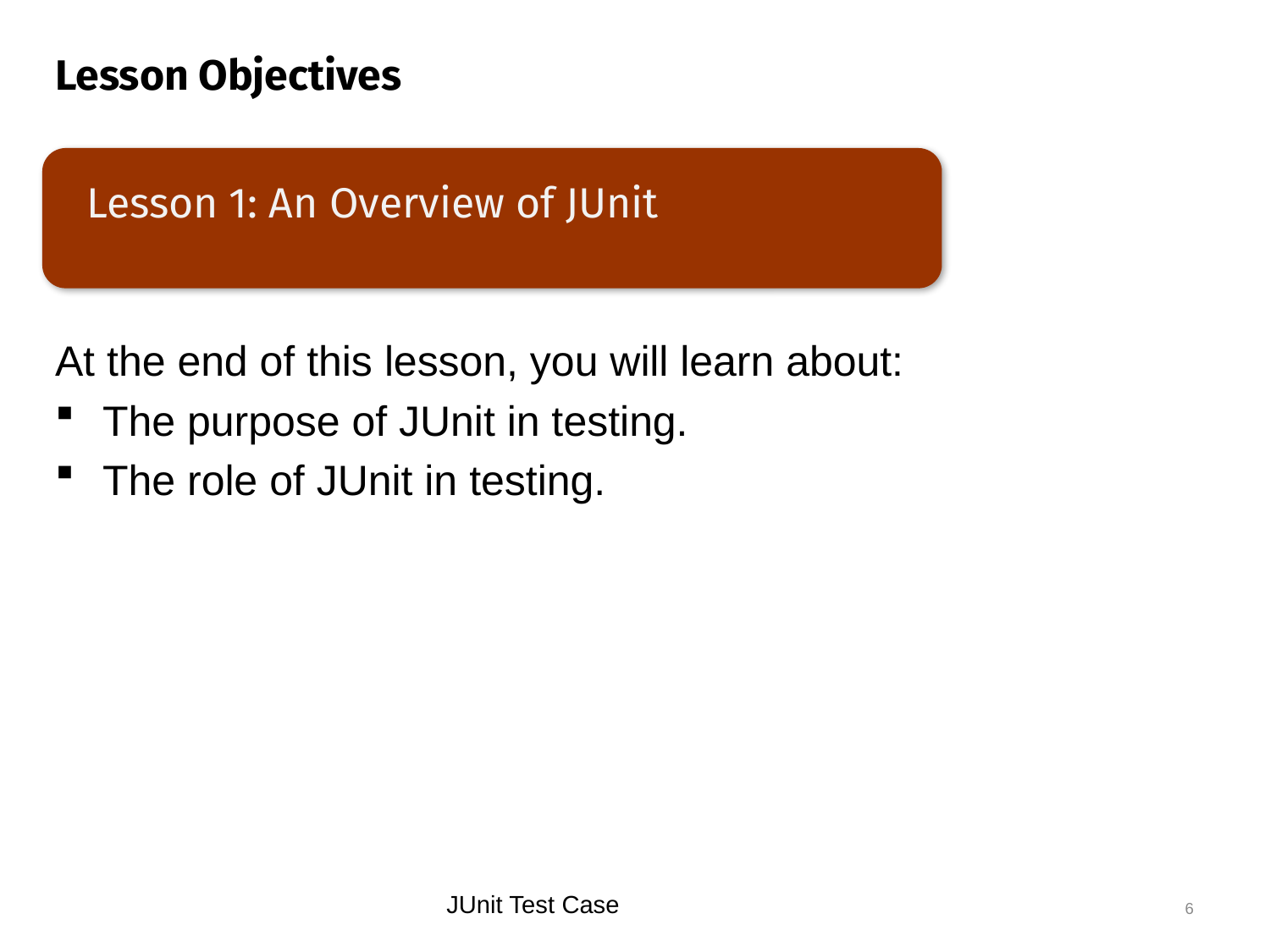

Lesson Objectives

Lesson 1: An Overview of JUnit
At the end of this lesson, you will learn about:
The purpose of JUnit in testing.
The role of JUnit in testing.

JUnit Test Case
6